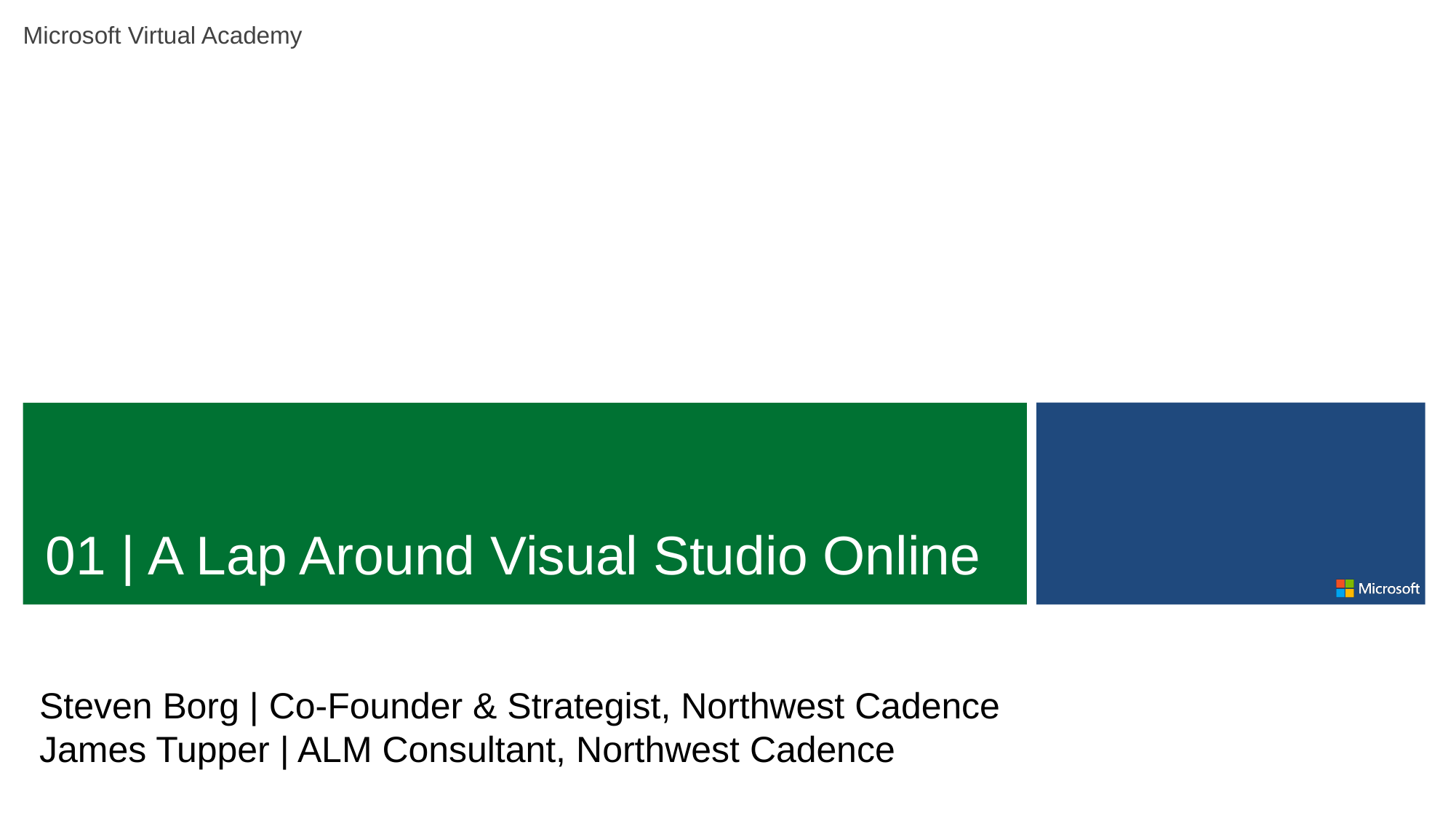

# 01 | A Lap Around Visual Studio Online
Steven Borg | Co-Founder & Strategist, Northwest Cadence
James Tupper | ALM Consultant, Northwest Cadence